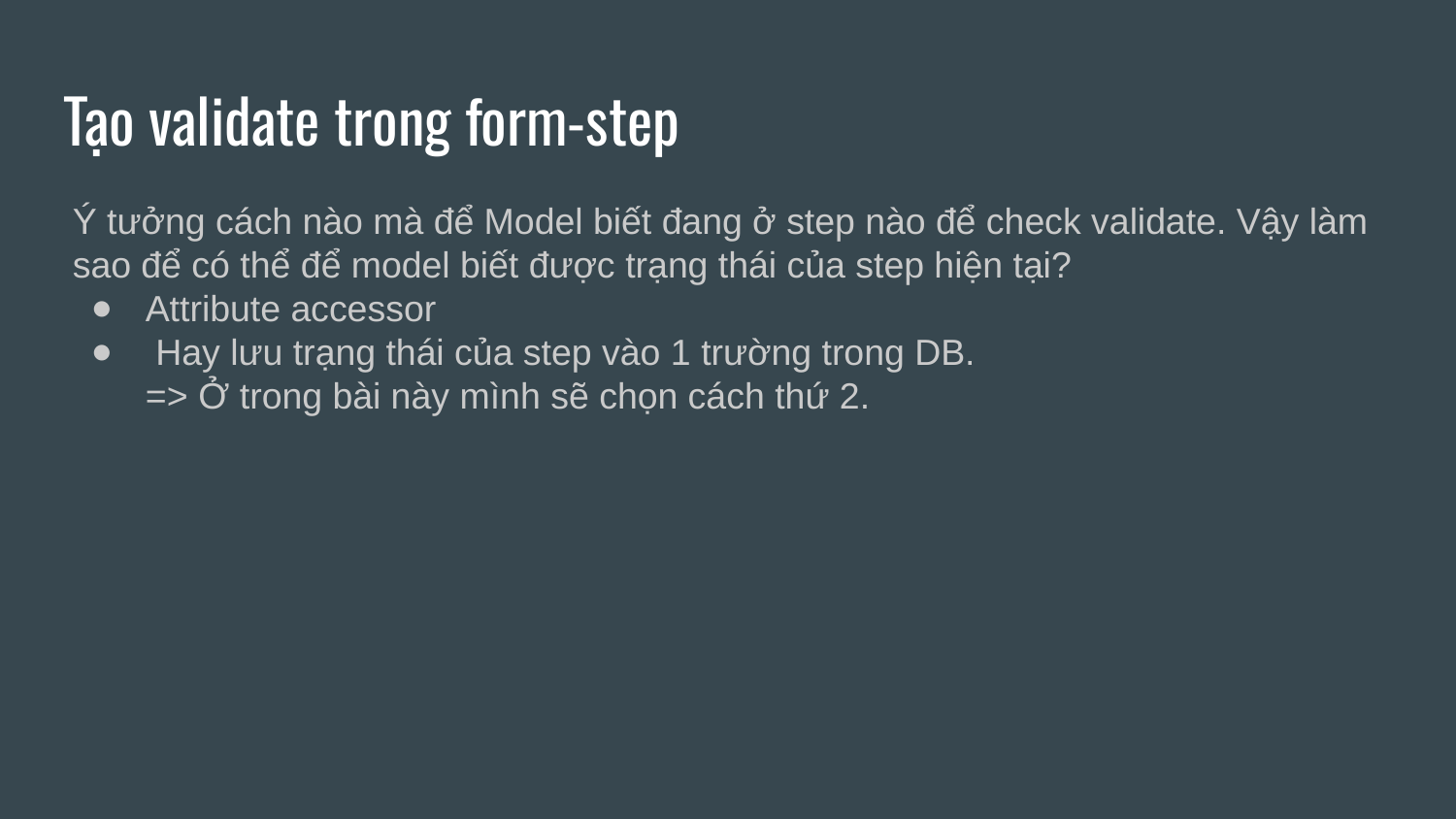

Tạo validate trong form-step
Ý tưởng cách nào mà để Model biết đang ở step nào để check validate. Vậy làm sao để có thể để model biết được trạng thái của step hiện tại?
Attribute accessor
 Hay lưu trạng thái của step vào 1 trường trong DB.
=> Ở trong bài này mình sẽ chọn cách thứ 2.